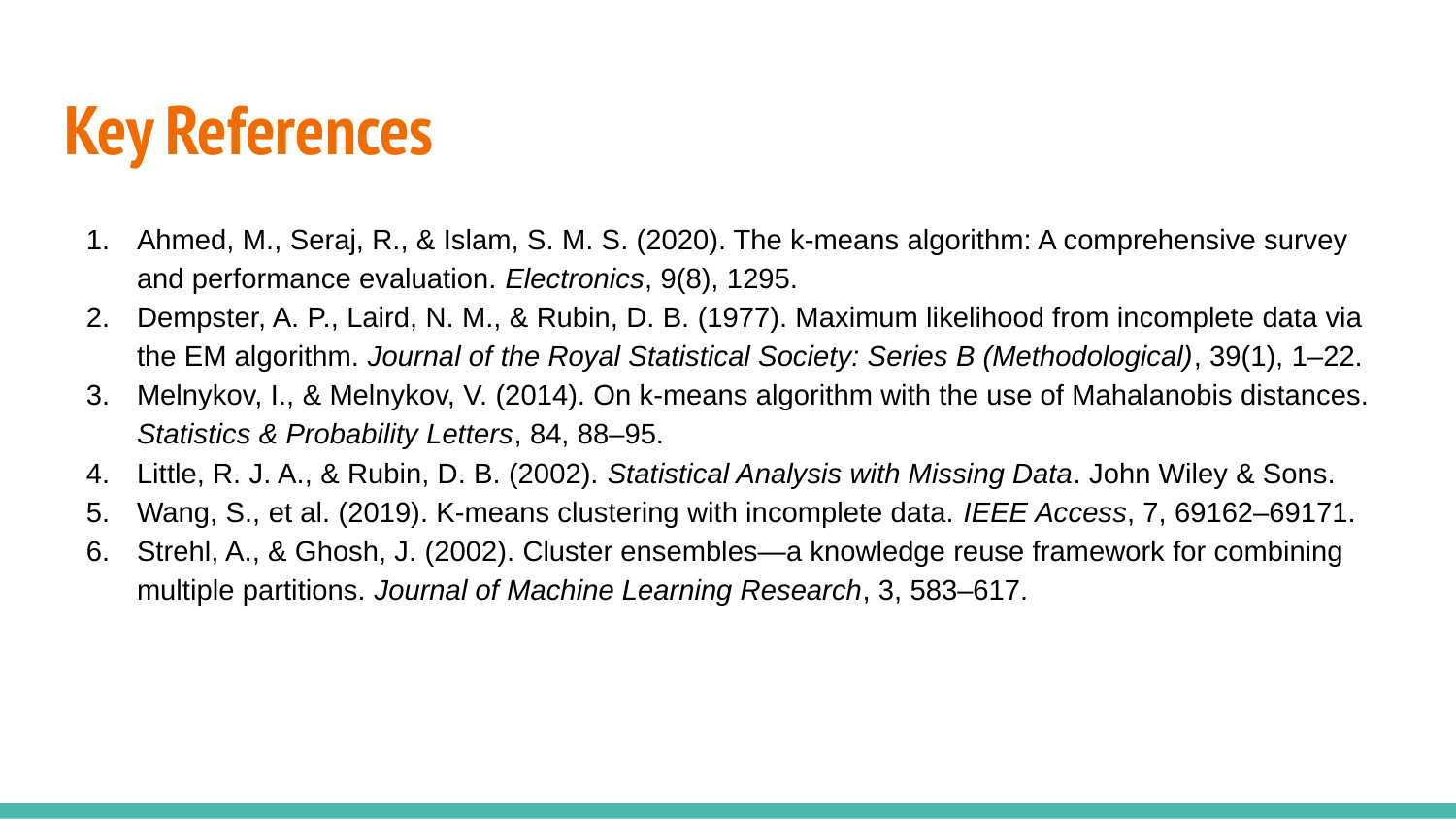

# Key References

Ahmed, M., Seraj, R., & Islam, S. M. S. (2020). The k-means algorithm: A comprehensive survey and performance evaluation. Electronics, 9(8), 1295.
Dempster, A. P., Laird, N. M., & Rubin, D. B. (1977). Maximum likelihood from incomplete data via the EM algorithm. Journal of the Royal Statistical Society: Series B (Methodological), 39(1), 1–22.
Melnykov, I., & Melnykov, V. (2014). On k-means algorithm with the use of Mahalanobis distances. Statistics & Probability Letters, 84, 88–95.
Little, R. J. A., & Rubin, D. B. (2002). Statistical Analysis with Missing Data. John Wiley & Sons.
Wang, S., et al. (2019). K-means clustering with incomplete data. IEEE Access, 7, 69162–69171.
Strehl, A., & Ghosh, J. (2002). Cluster ensembles—a knowledge reuse framework for combining multiple partitions. Journal of Machine Learning Research, 3, 583–617.